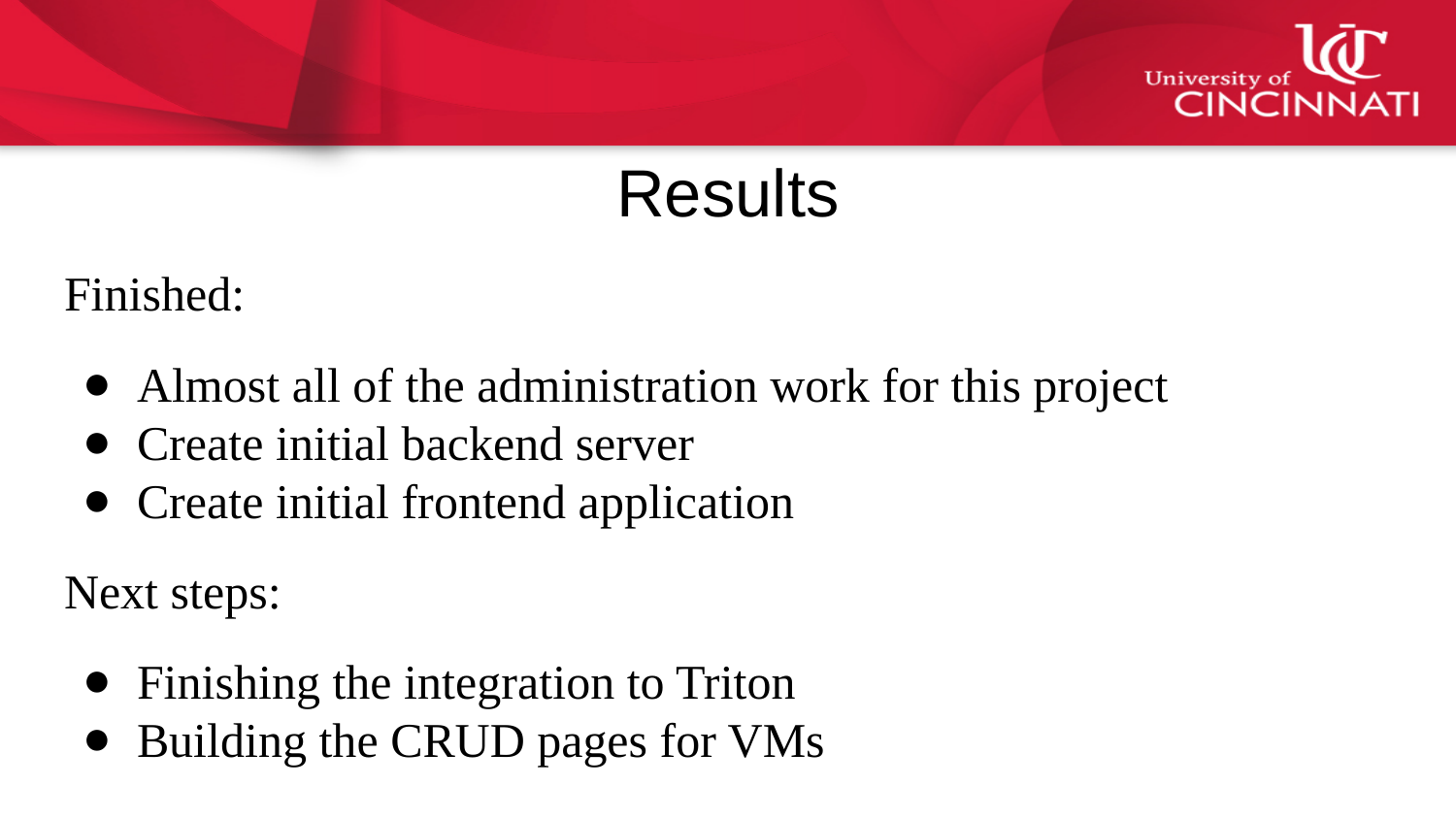

# Results
Finished:
Almost all of the administration work for this project
Create initial backend server
Create initial frontend application
Next steps:
Finishing the integration to Triton
Building the CRUD pages for VMs